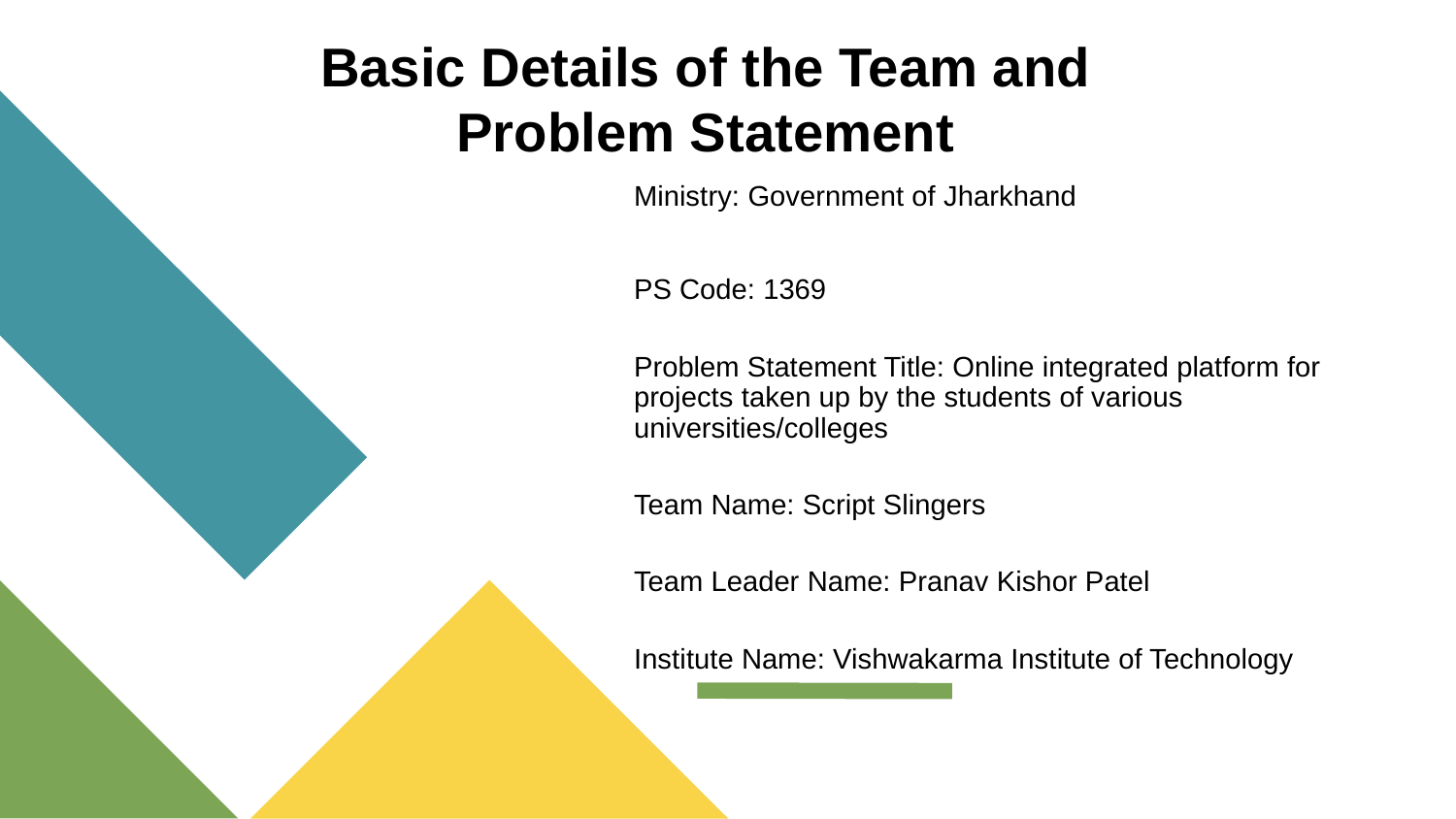

# Basic Details of the Team and Problem Statement
Ministry: Government of Jharkhand

PS Code: 1369
Problem Statement Title: Online integrated platform for projects taken up by the students of various universities/colleges
Team Name: Script Slingers
Team Leader Name: Pranav Kishor Patel
Institute Name: Vishwakarma Institute of Technology